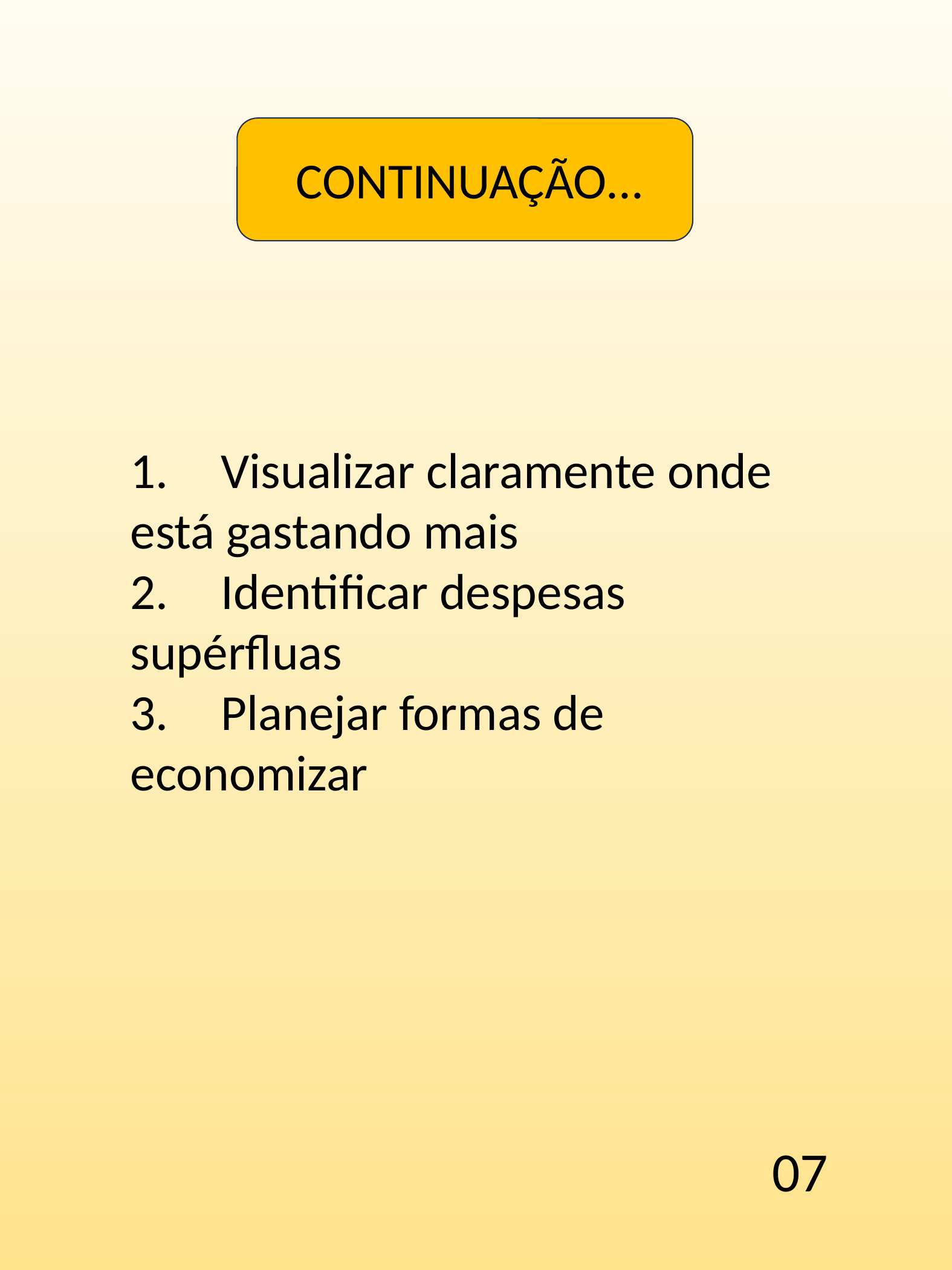

CONTINUAÇÃO...
1.	Visualizar claramente onde está gastando mais
2.	Identificar despesas supérfluas
3.	Planejar formas de economizar

07